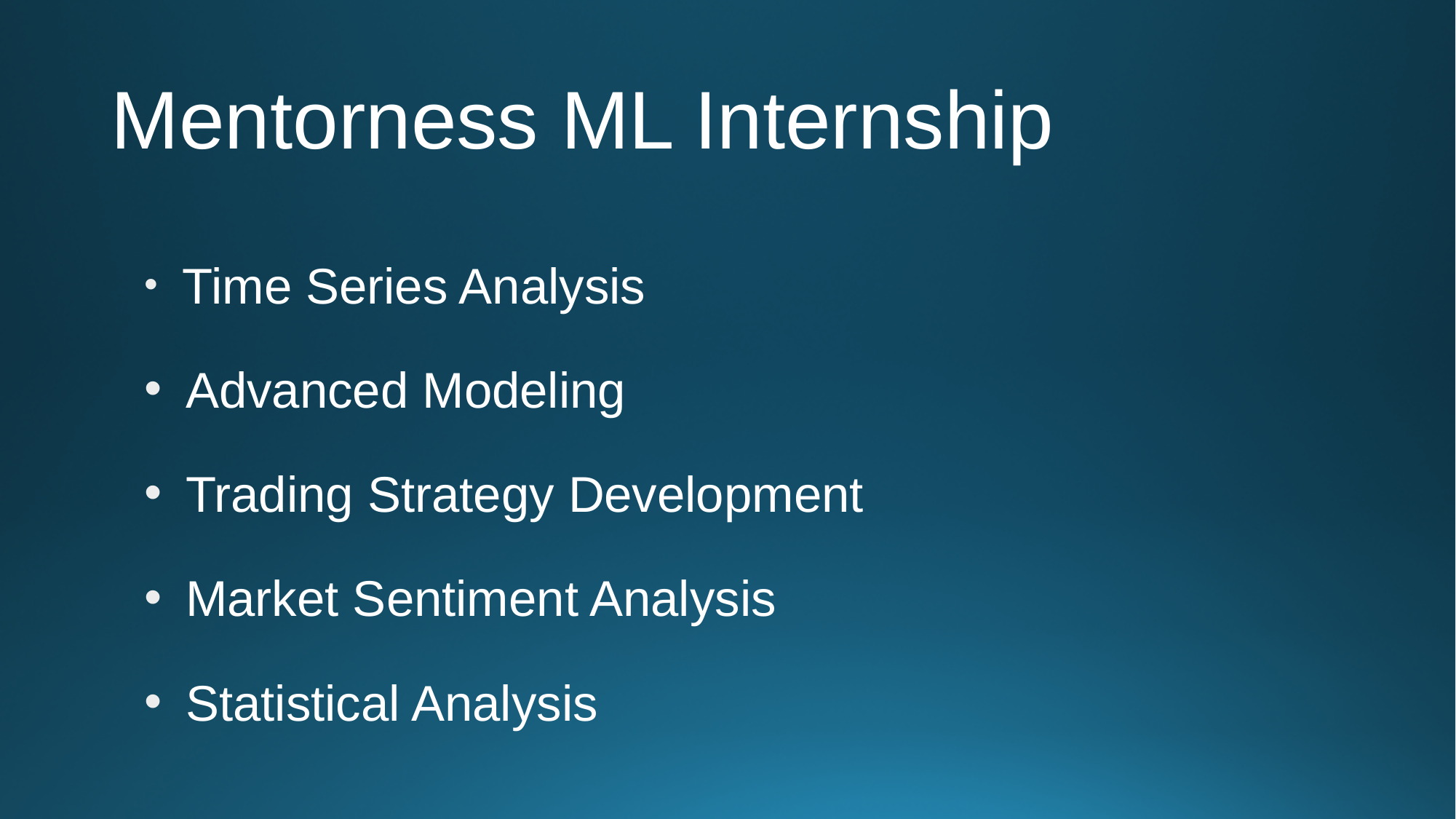

# Mentorness ML Internship
 Time Series Analysis
 Advanced Modeling
 Trading Strategy Development
 Market Sentiment Analysis
 Statistical Analysis